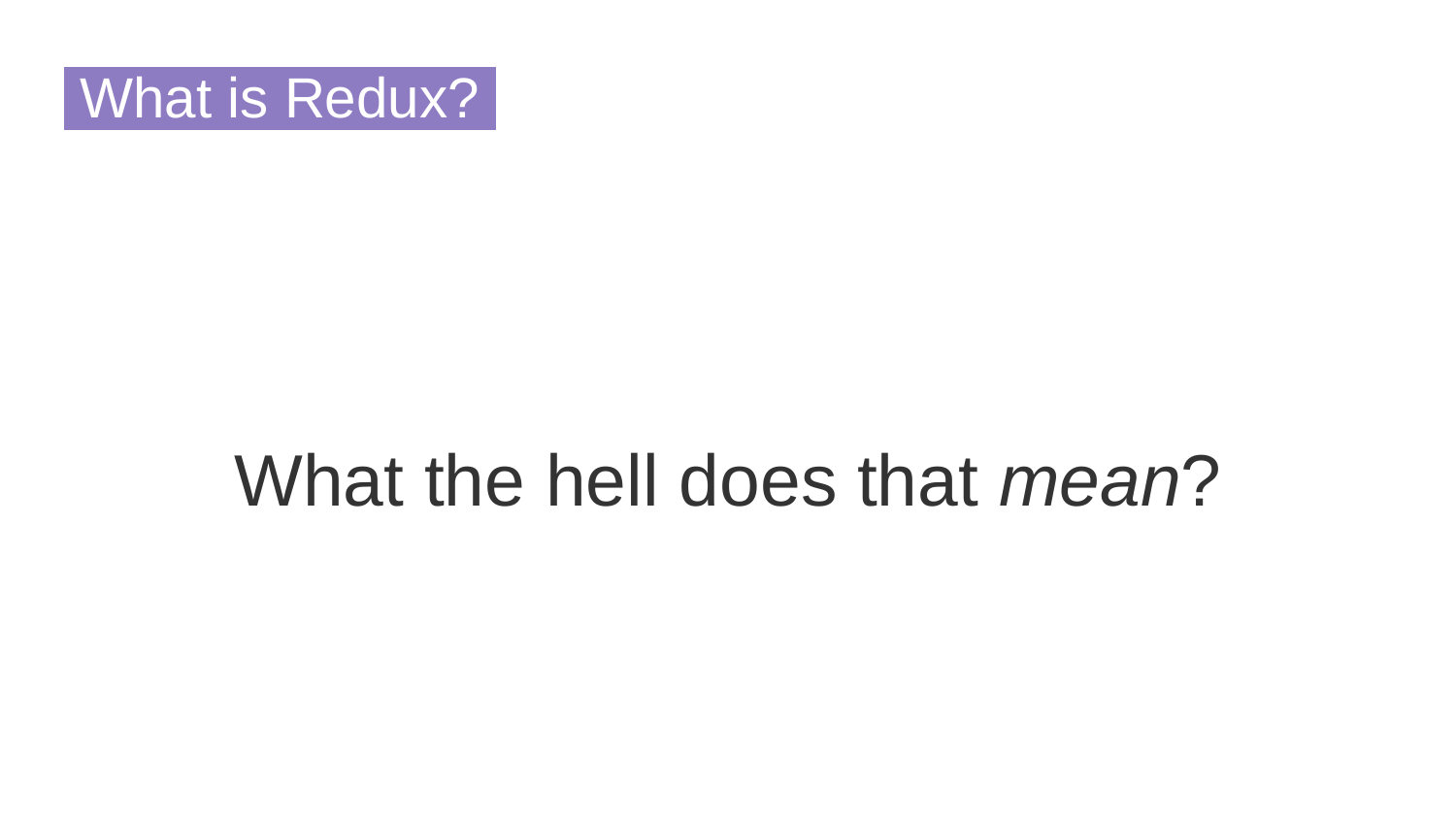

# What is Redux?.
What the hell does that mean?